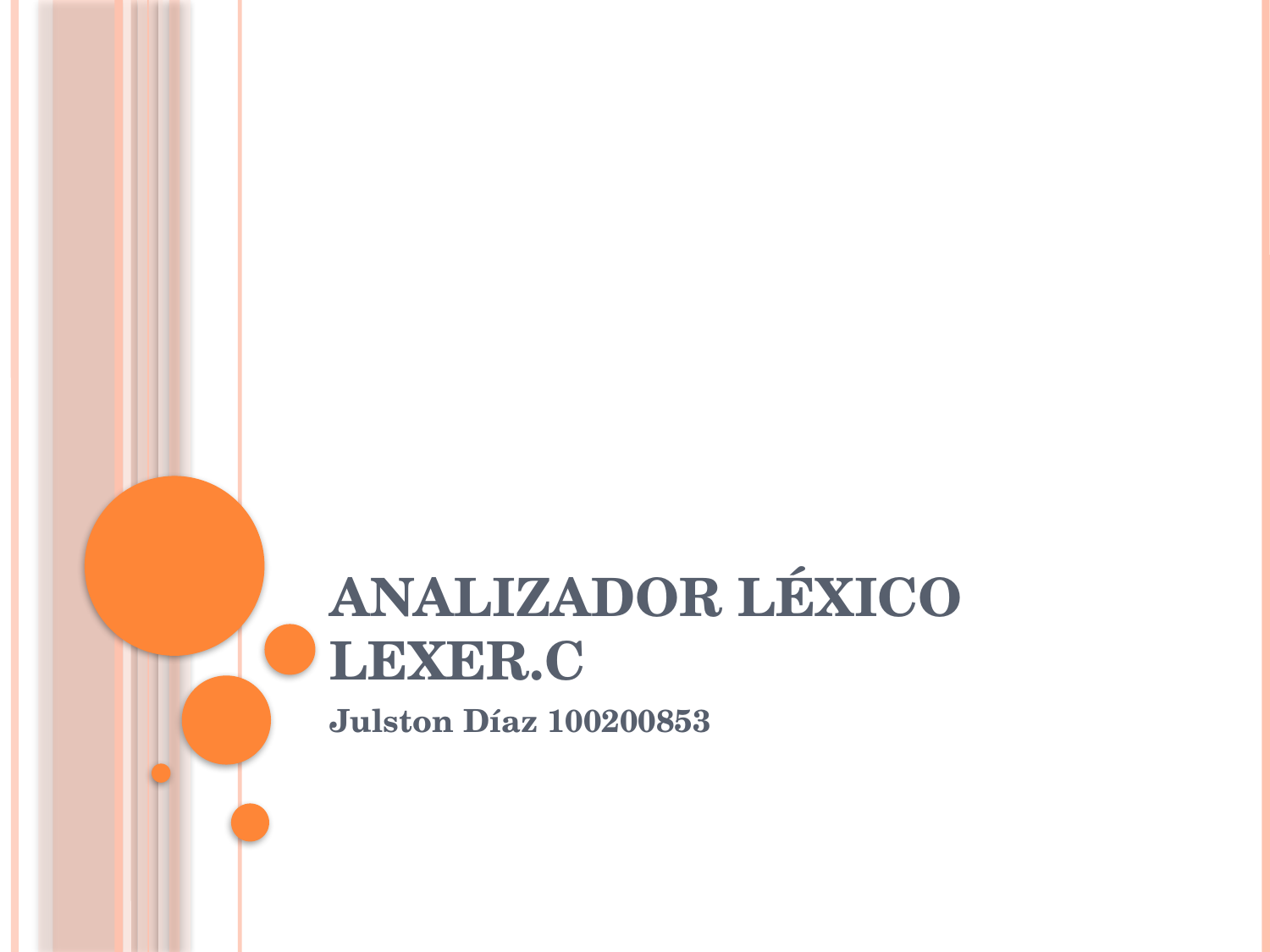

# Analizador léxico lexer.c
Julston Díaz 100200853